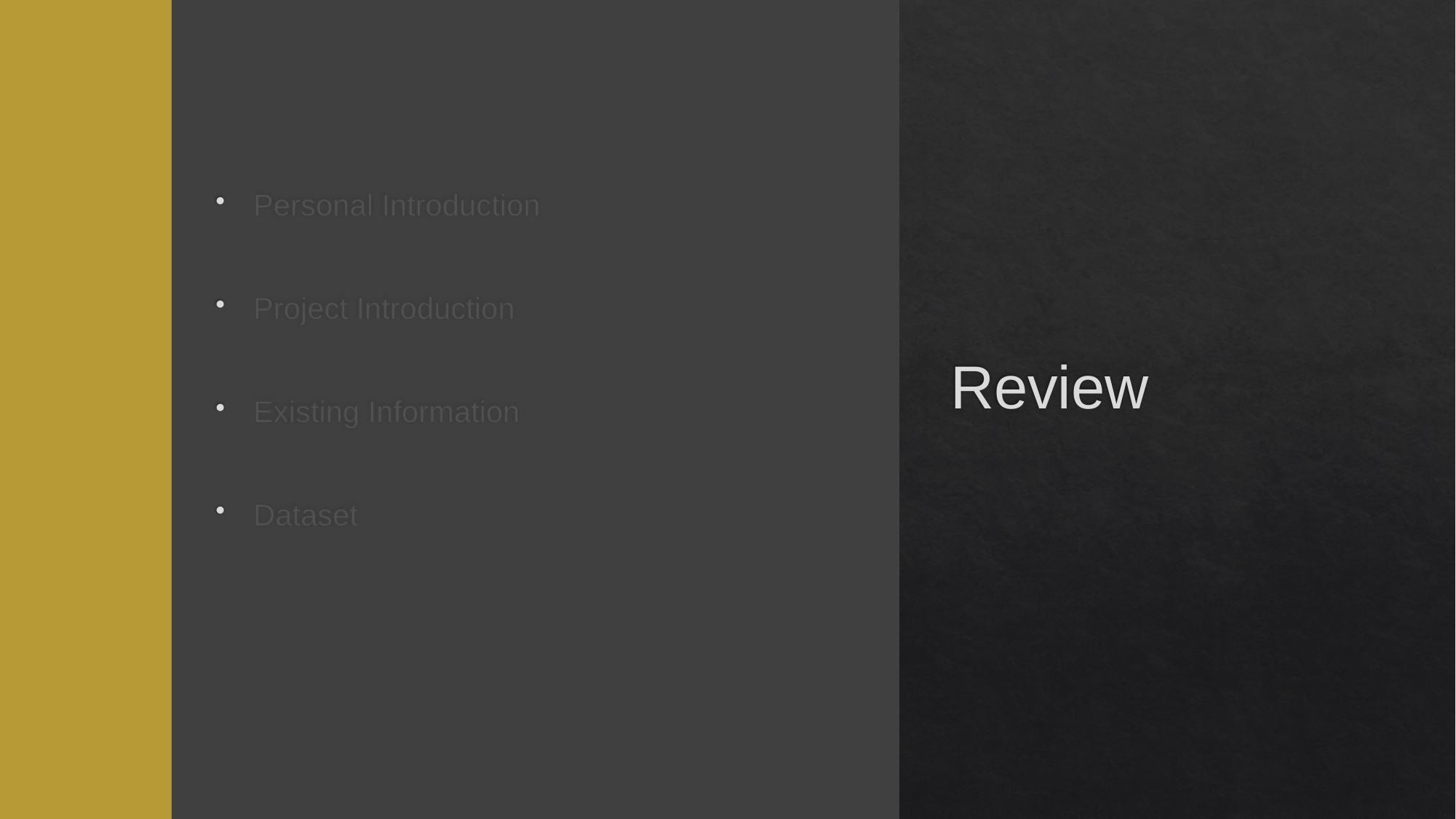

# Review
Personal Introduction

Project Introduction

Existing Information

Dataset